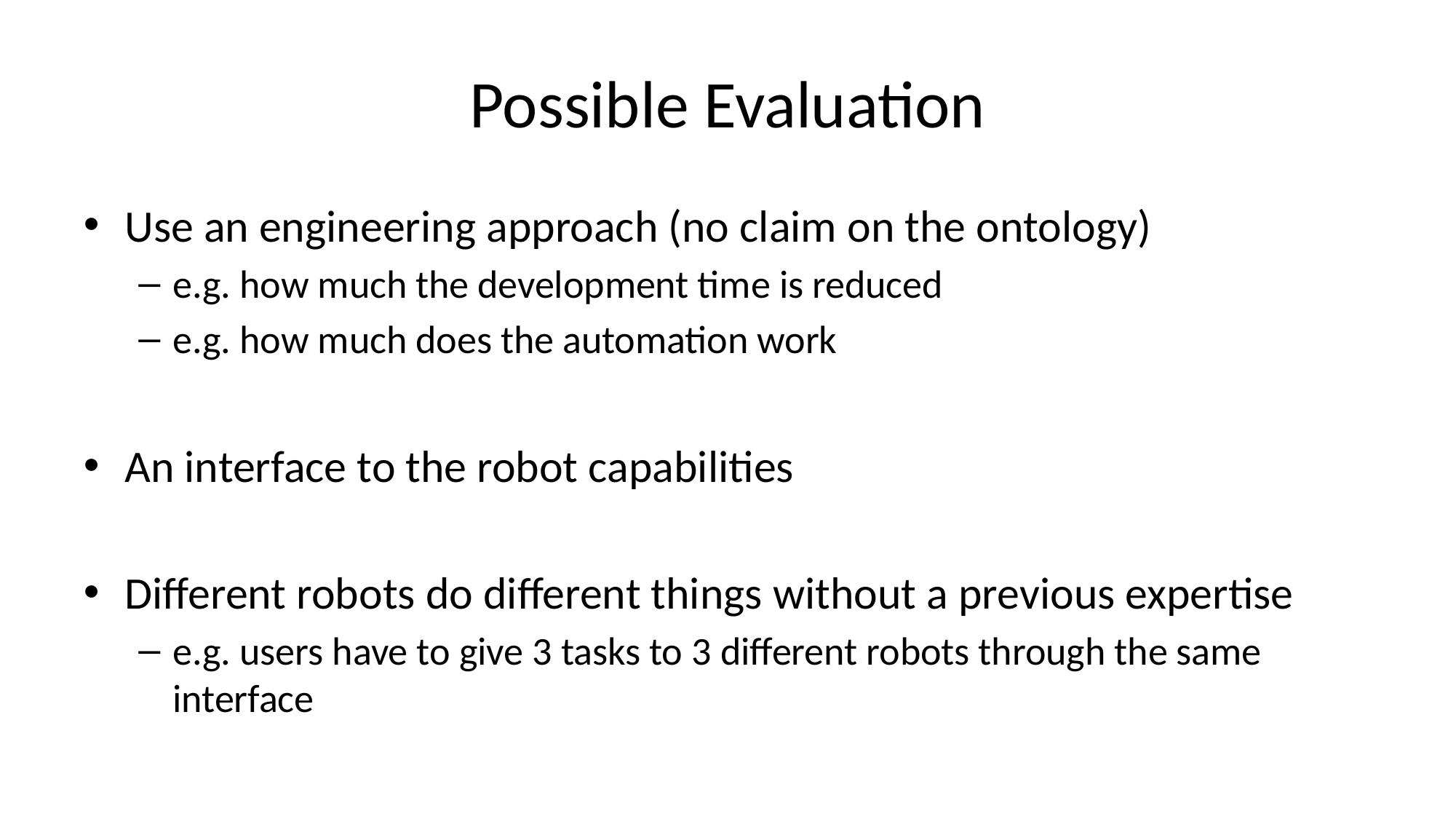

# Possible Evaluation
Use an engineering approach (no claim on the ontology)
e.g. how much the development time is reduced
e.g. how much does the automation work

An interface to the robot capabilities

Different robots do different things without a previous expertise
e.g. users have to give 3 tasks to 3 different robots through the same interface